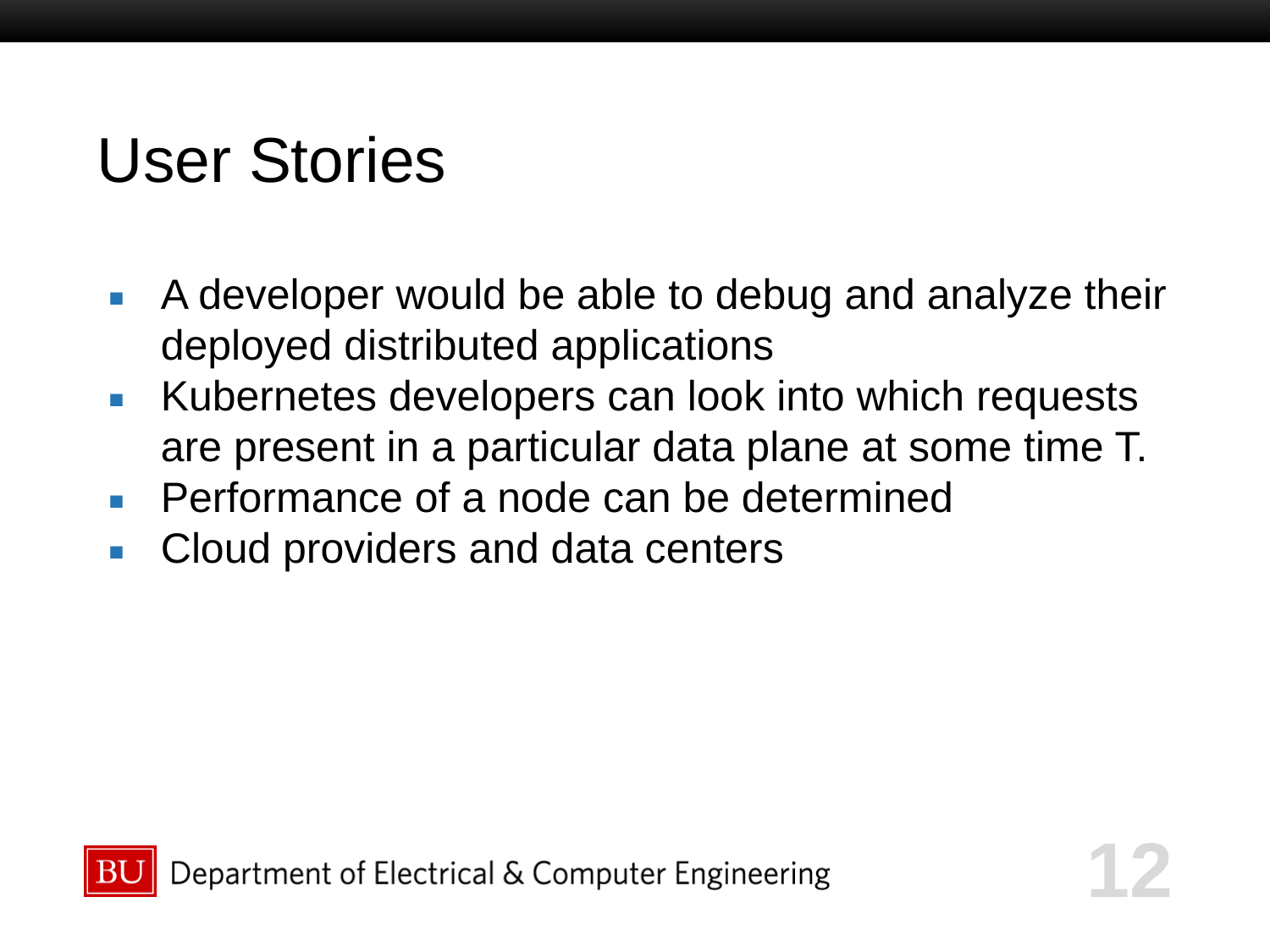

# User Stories
A developer would be able to debug and analyze their deployed distributed applications
Kubernetes developers can look into which requests are present in a particular data plane at some time T.
Performance of a node can be determined
Cloud providers and data centers
12